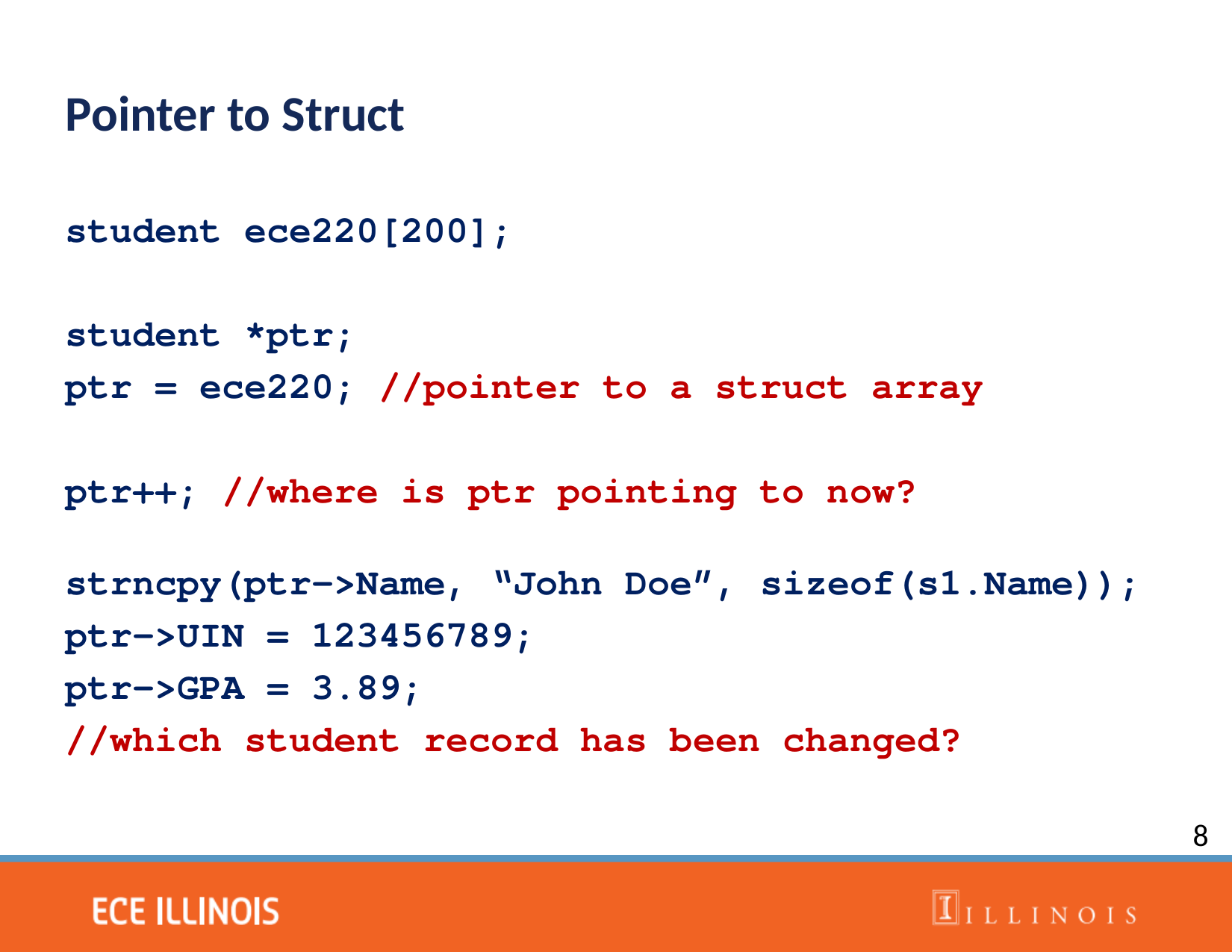

Pointer to Struct
student ece220[200];

student *ptr;
ptr = ece220; //pointer to a struct array

ptr++; //where is ptr pointing to now?

strncpy(ptr->Name, “John Doe”, sizeof(s1.Name));
ptr->UIN = 123456789;
ptr->GPA = 3.89;
//which student record has been changed?

8